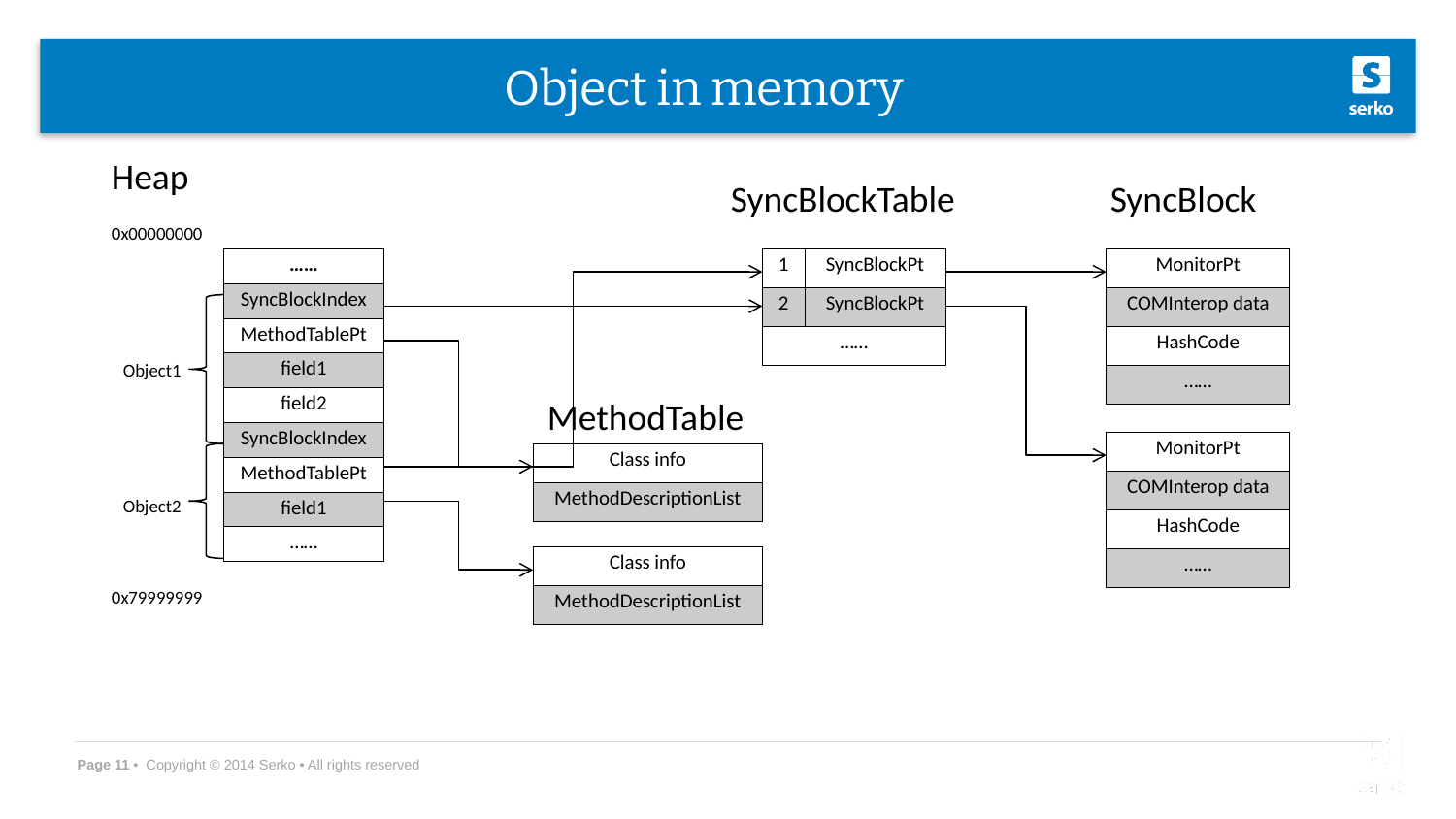

# Object in memory
Heap
SyncBlockTable
SyncBlock
0x00000000
| …… |
| --- |
| SyncBlockIndex |
| MethodTablePt |
| field1 |
| field2 |
| SyncBlockIndex |
| MethodTablePt |
| field1 |
| …… |
| 1 | SyncBlockPt |
| --- | --- |
| 2 | SyncBlockPt |
| …… |  |
| MonitorPt |
| --- |
| COMInterop data |
| HashCode |
| …… |

Object1
MethodTable
| MonitorPt |
| --- |
| COMInterop data |
| HashCode |
| …… |

| Class info |
| --- |
| MethodDescriptionList |
Object2
| Class info |
| --- |
| MethodDescriptionList |
0x79999999